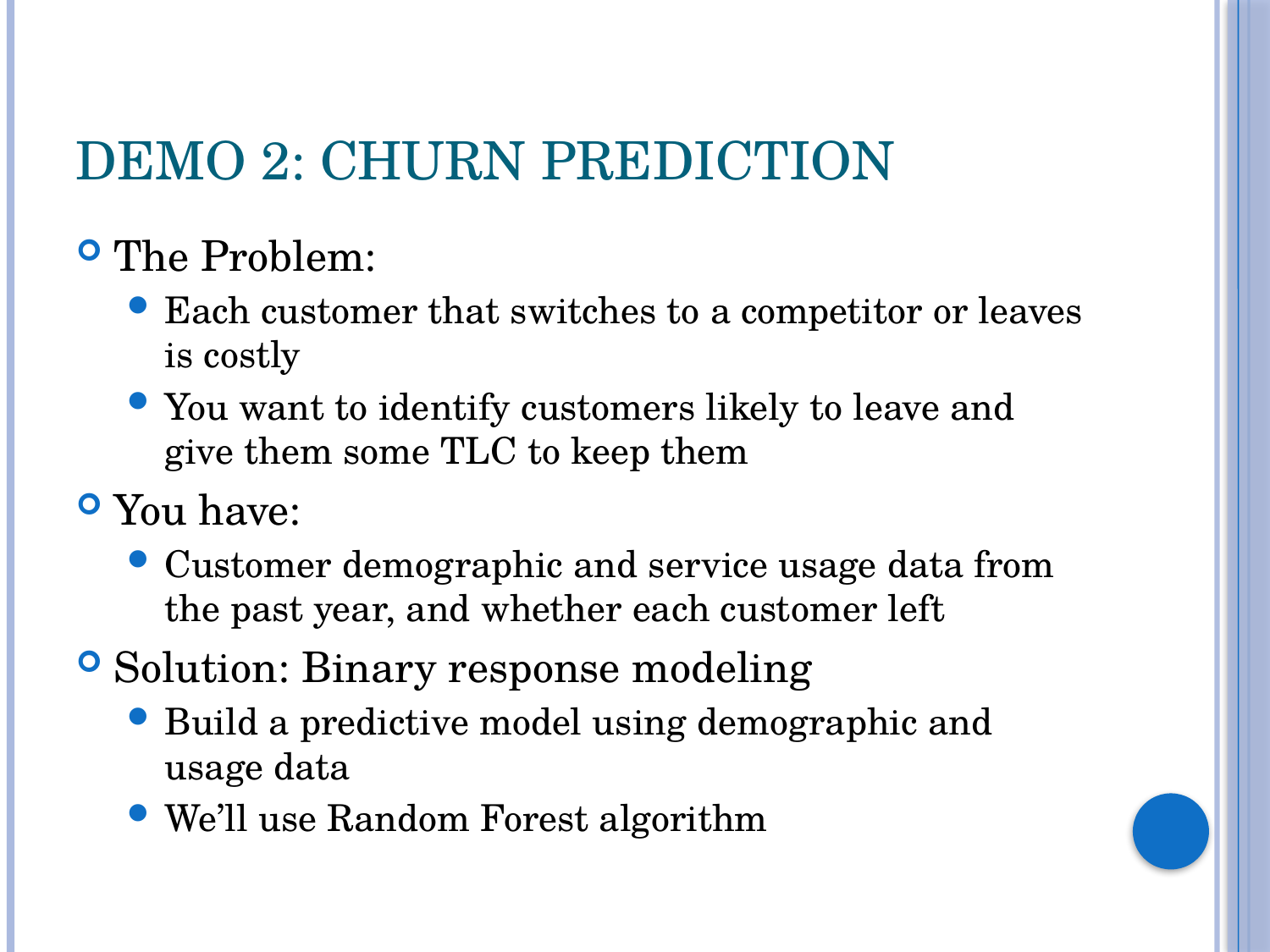

# Demo 2: Churn Prediction
The Problem:
Each customer that switches to a competitor or leaves is costly
You want to identify customers likely to leave and give them some TLC to keep them
You have:
Customer demographic and service usage data from the past year, and whether each customer left
Solution: Binary response modeling
Build a predictive model using demographic and usage data
We’ll use Random Forest algorithm